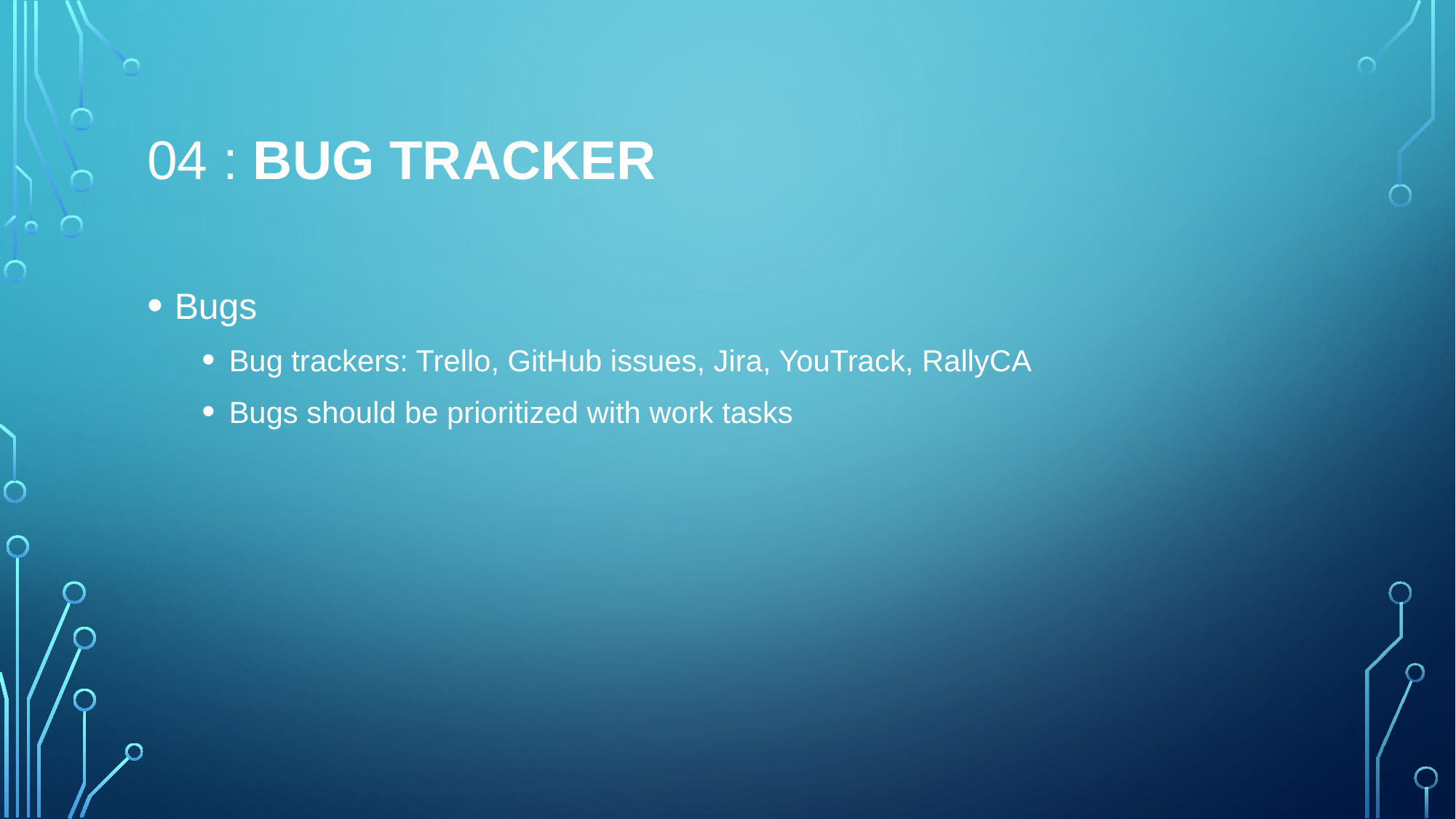

# 04 : Bug Tracker
Bugs
Bug trackers: Trello, GitHub issues, Jira, YouTrack, RallyCA
Bugs should be prioritized with work tasks